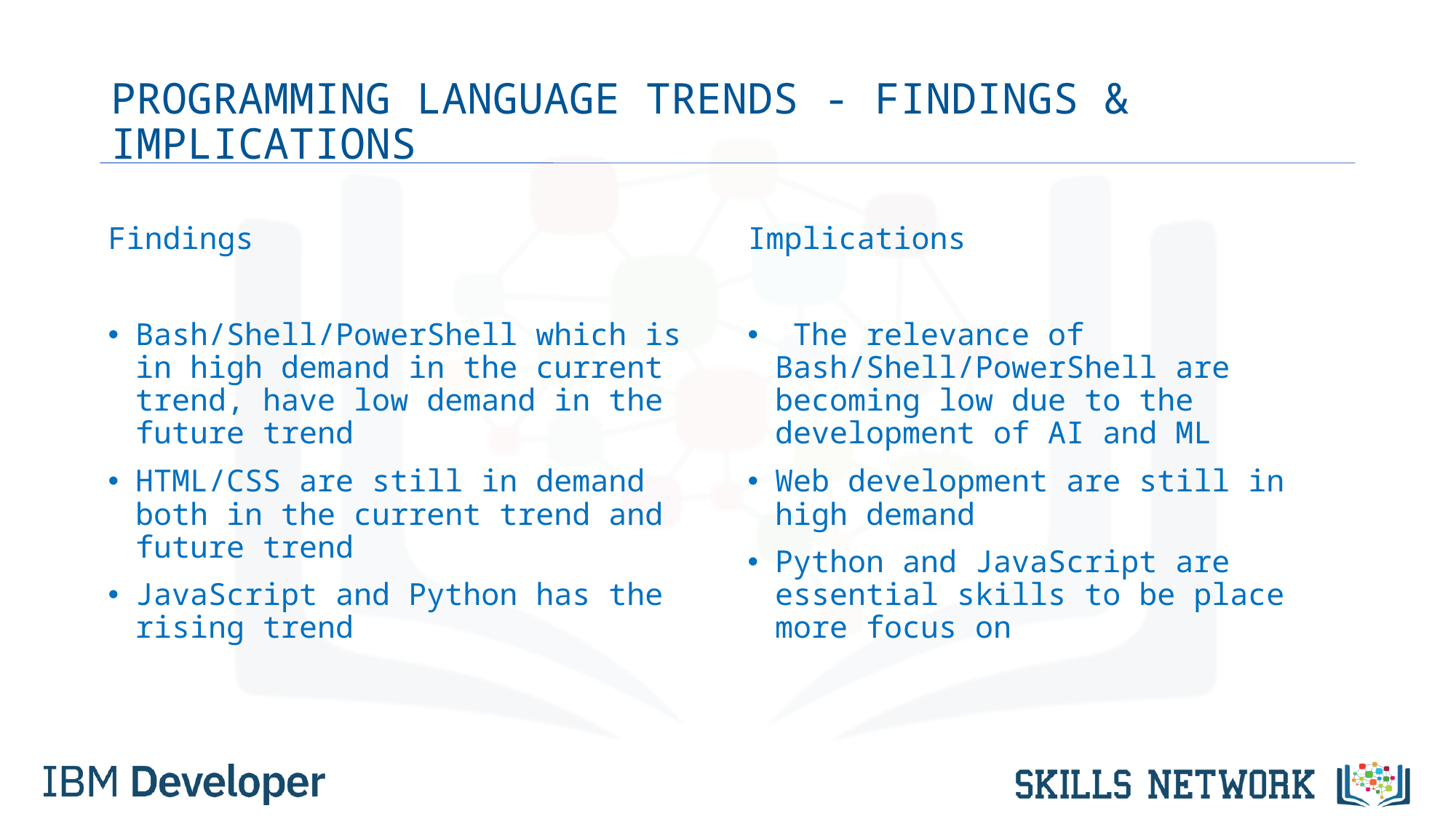

# PROGRAMMING LANGUAGE TRENDS - FINDINGS & IMPLICATIONS
Findings

Bash/Shell/PowerShell which is in high demand in the current trend, have low demand in the future trend
HTML/CSS are still in demand both in the current trend and future trend
JavaScript and Python has the rising trend
Implications

 The relevance of Bash/Shell/PowerShell are becoming low due to the development of AI and ML
Web development are still in high demand
Python and JavaScript are essential skills to be place more focus on